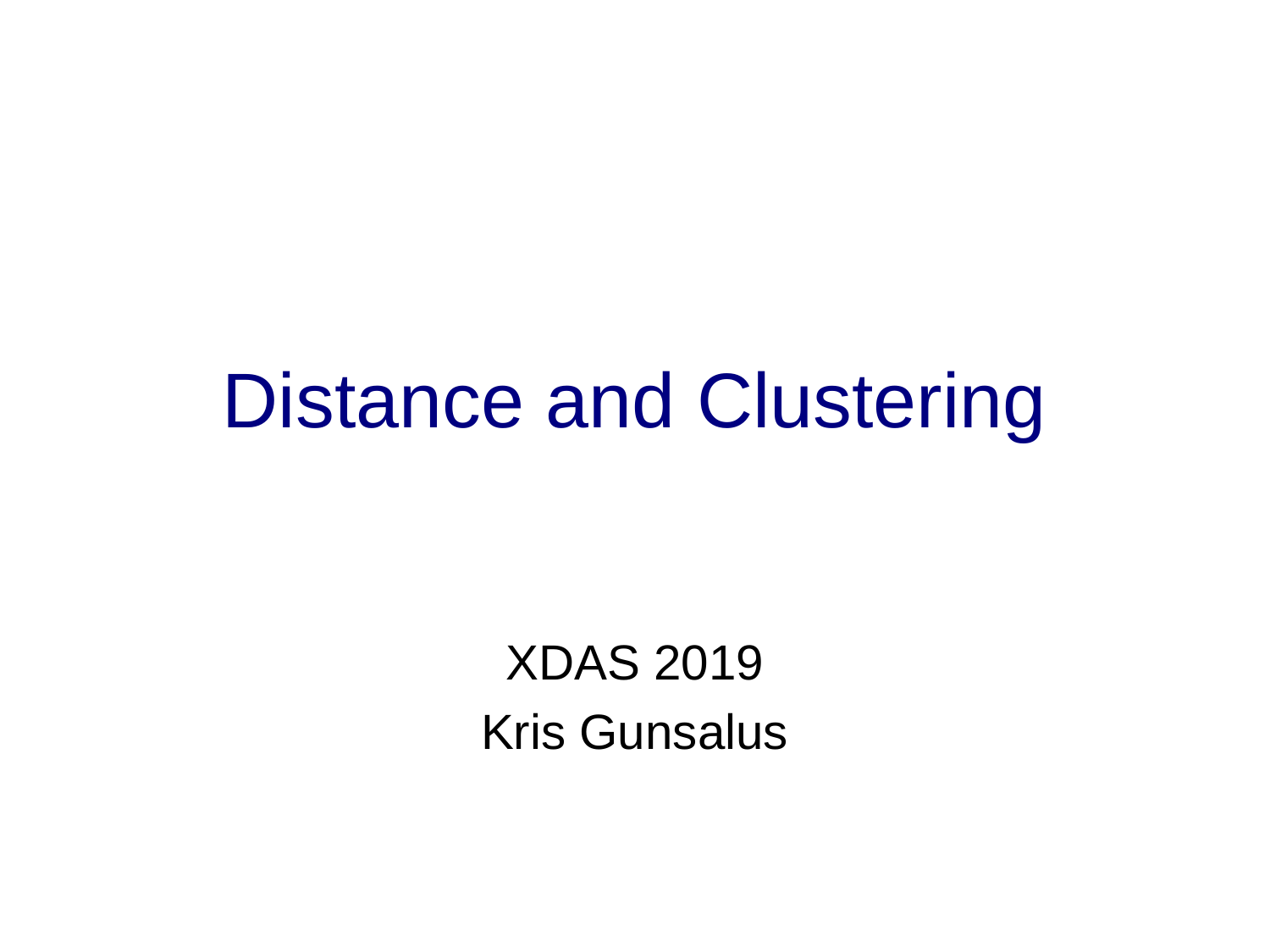

# Distance and Clustering
XDAS 2019
Kris Gunsalus